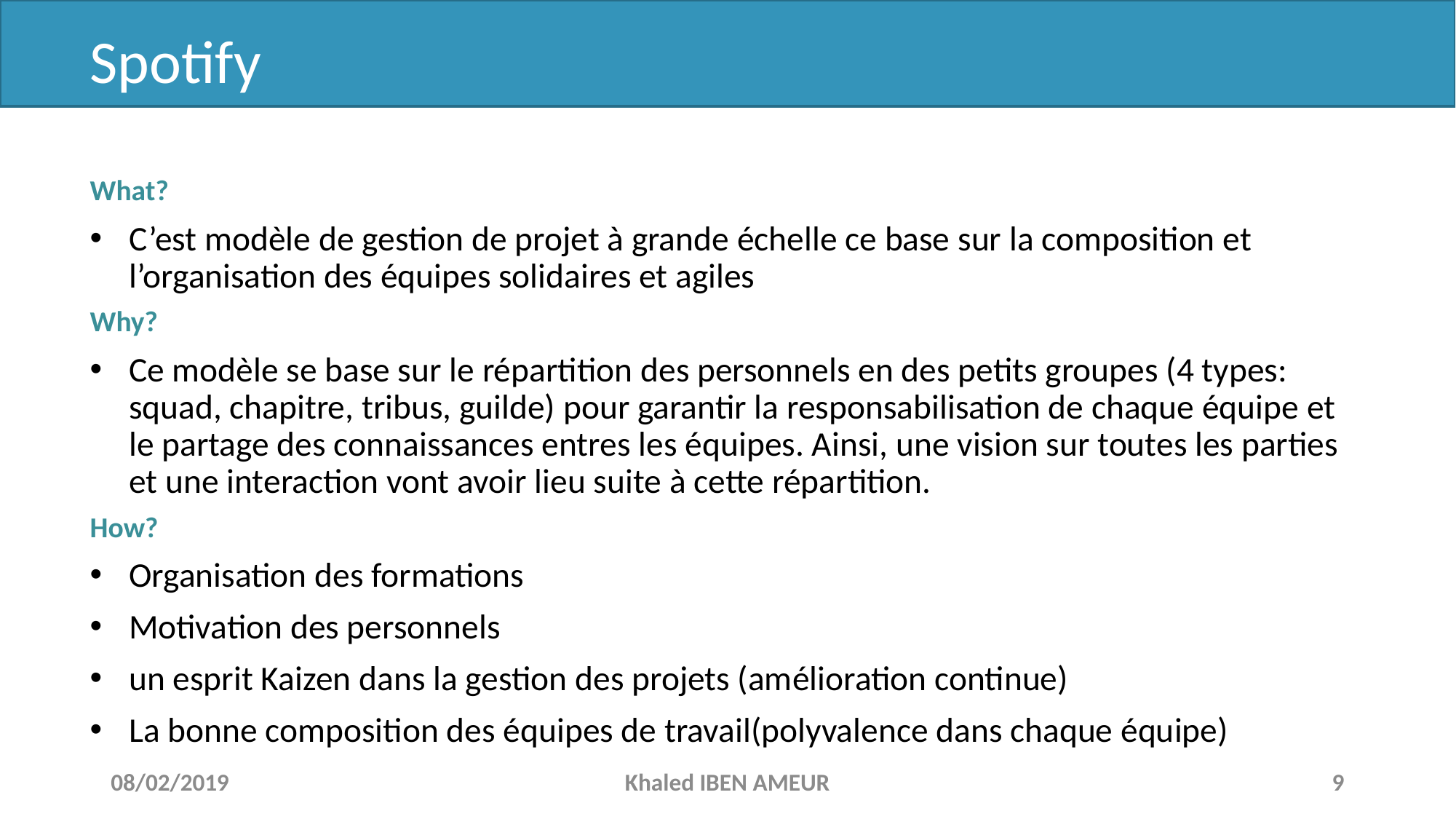

# Spotify
What?
C’est modèle de gestion de projet à grande échelle ce base sur la composition et l’organisation des équipes solidaires et agiles
Why?
Ce modèle se base sur le répartition des personnels en des petits groupes (4 types: squad, chapitre, tribus, guilde) pour garantir la responsabilisation de chaque équipe et le partage des connaissances entres les équipes. Ainsi, une vision sur toutes les parties et une interaction vont avoir lieu suite à cette répartition.
How?
Organisation des formations
Motivation des personnels
un esprit Kaizen dans la gestion des projets (amélioration continue)
La bonne composition des équipes de travail(polyvalence dans chaque équipe)
08/02/2019
Khaled IBEN AMEUR
9